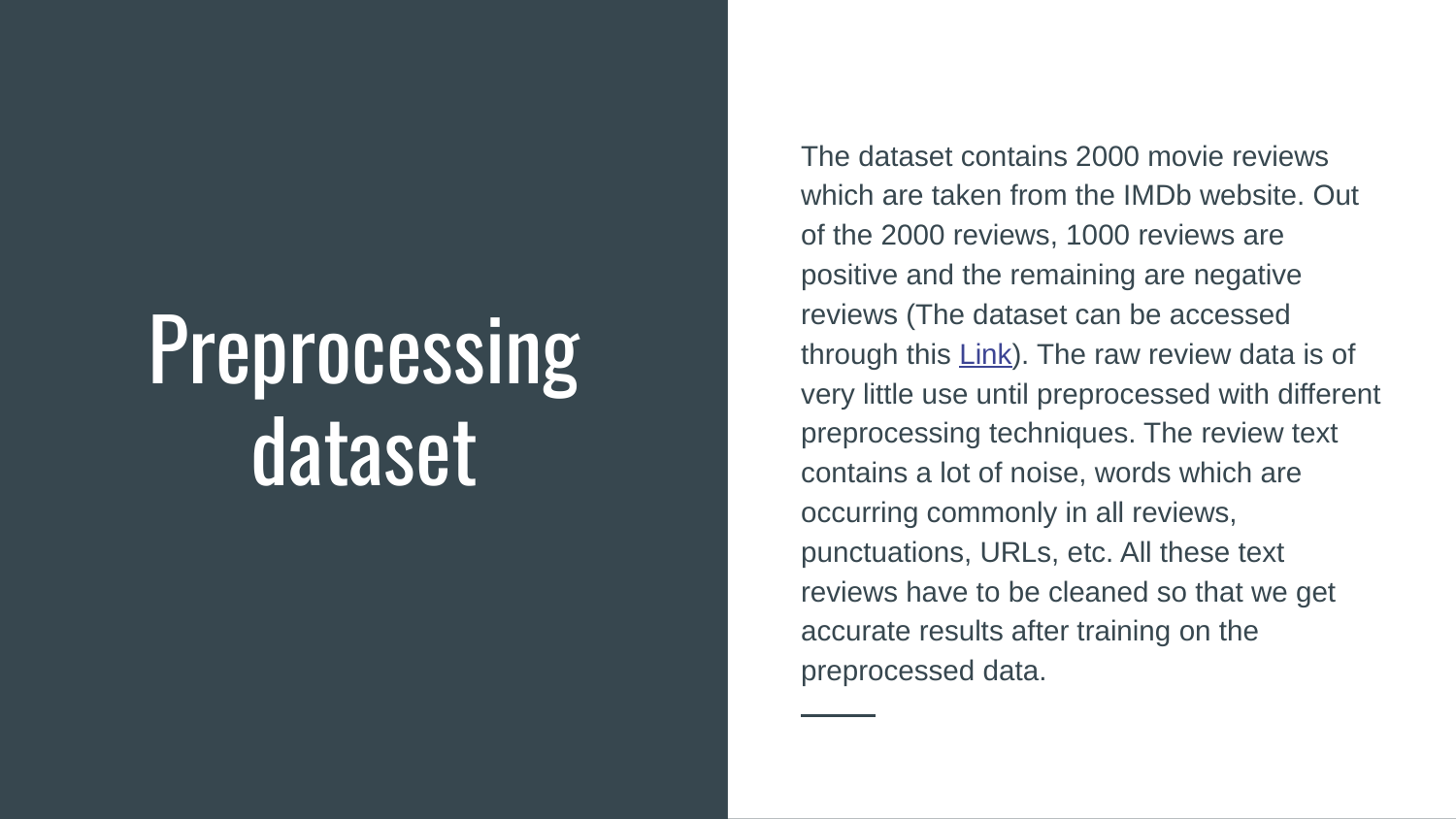

The dataset contains 2000 movie reviews which are taken from the IMDb website. Out of the 2000 reviews, 1000 reviews are positive and the remaining are negative reviews (The dataset can be accessed through this Link). The raw review data is of very little use until preprocessed with different preprocessing techniques. The review text contains a lot of noise, words which are occurring commonly in all reviews, punctuations, URLs, etc. All these text reviews have to be cleaned so that we get accurate results after training on the preprocessed data.
# Preprocessing dataset